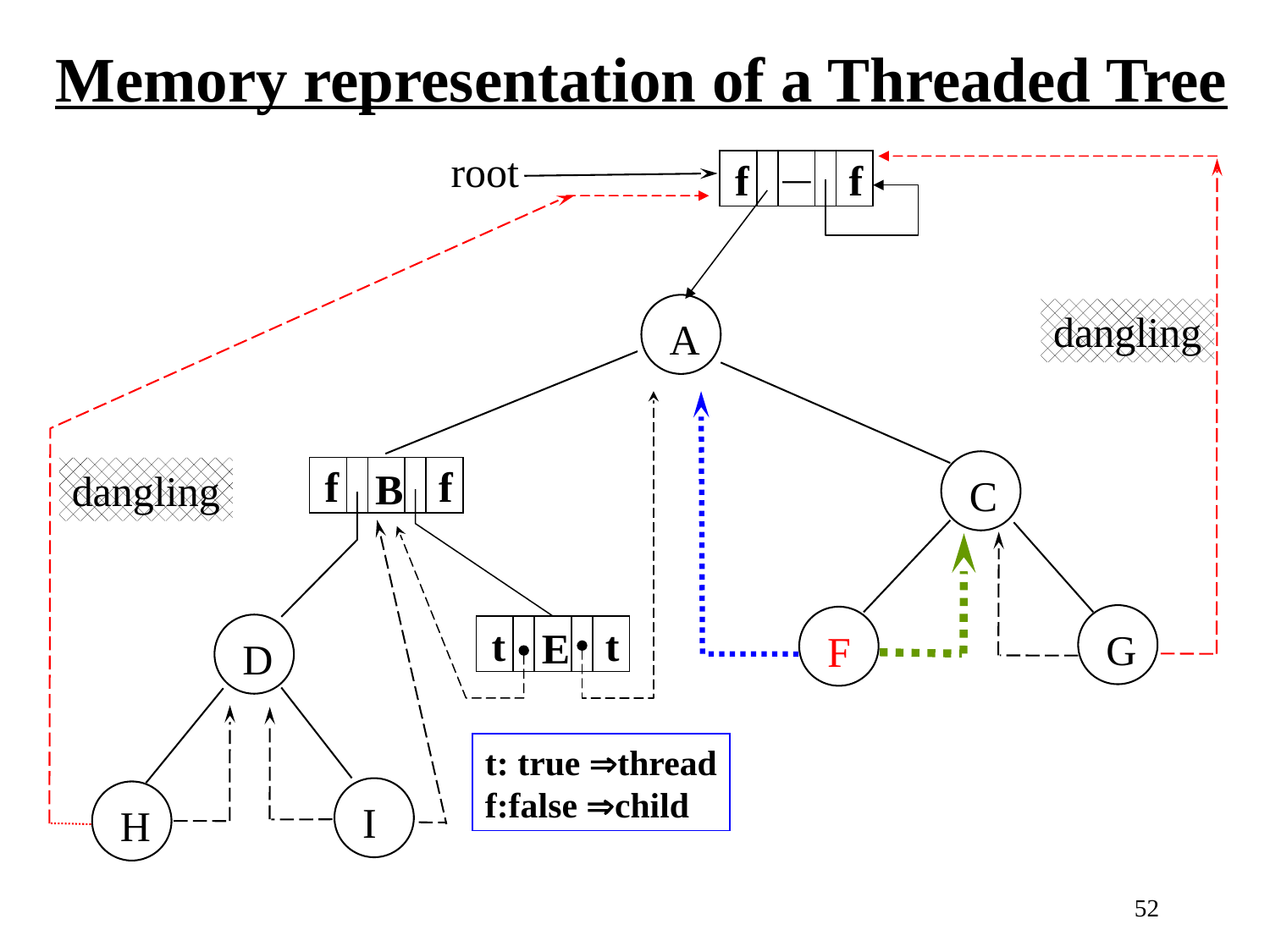

Memory representation of a Threaded Tree
root
f
f

—

A
dangling

C
f
f
B

dangling

G

F
t
t
E

D

t: true ⇒thread
f:false ⇒child

I

H

52